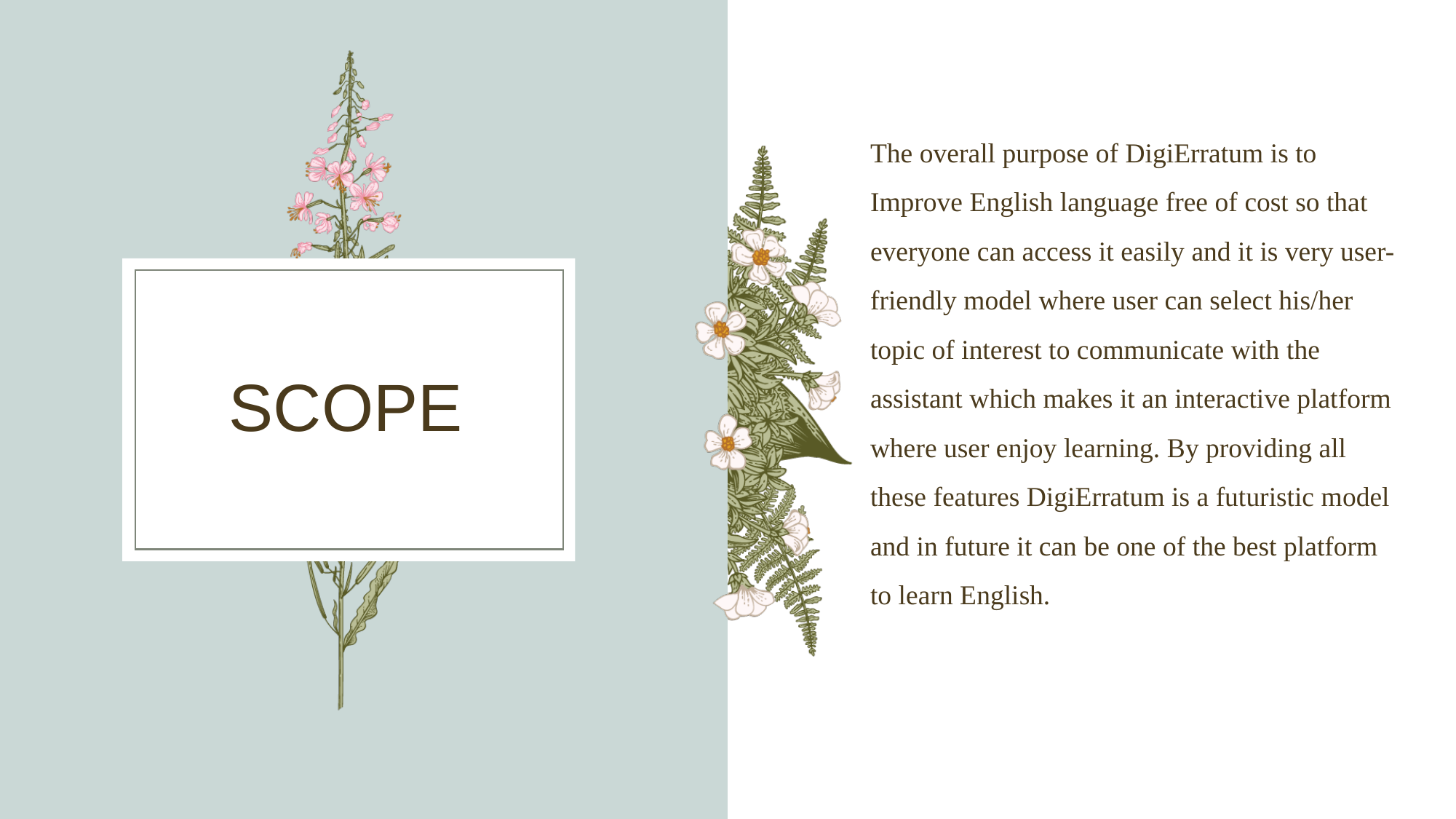

The overall purpose of DigiErratum is to Improve English language free of cost so that everyone can access it easily and it is very user-friendly model where user can select his/her topic of interest to communicate with the assistant which makes it an interactive platform where user enjoy learning. By providing all these features DigiErratum is a futuristic model and in future it can be one of the best platform to learn English.

# SCOPE